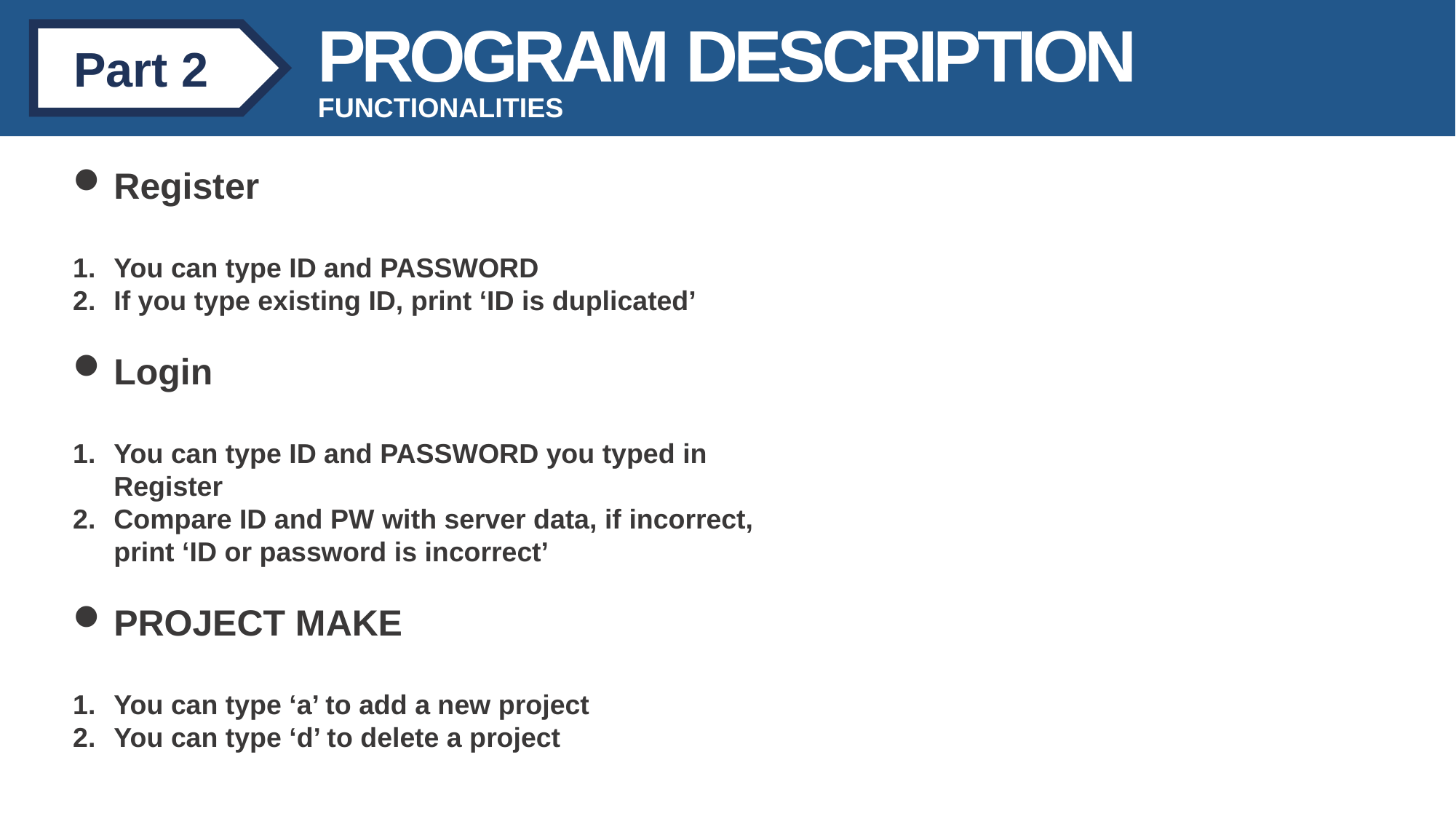

PROGRAM DESCRIPTION

Part 2
FUNCTIONALITIES
Register

You can type ID and PASSWORD
If you type existing ID, print ‘ID is duplicated’

Login

You can type ID and PASSWORD you typed in Register
Compare ID and PW with server data, if incorrect, print ‘ID or password is incorrect’

PROJECT MAKE

You can type ‘a’ to add a new project
You can type ‘d’ to delete a project